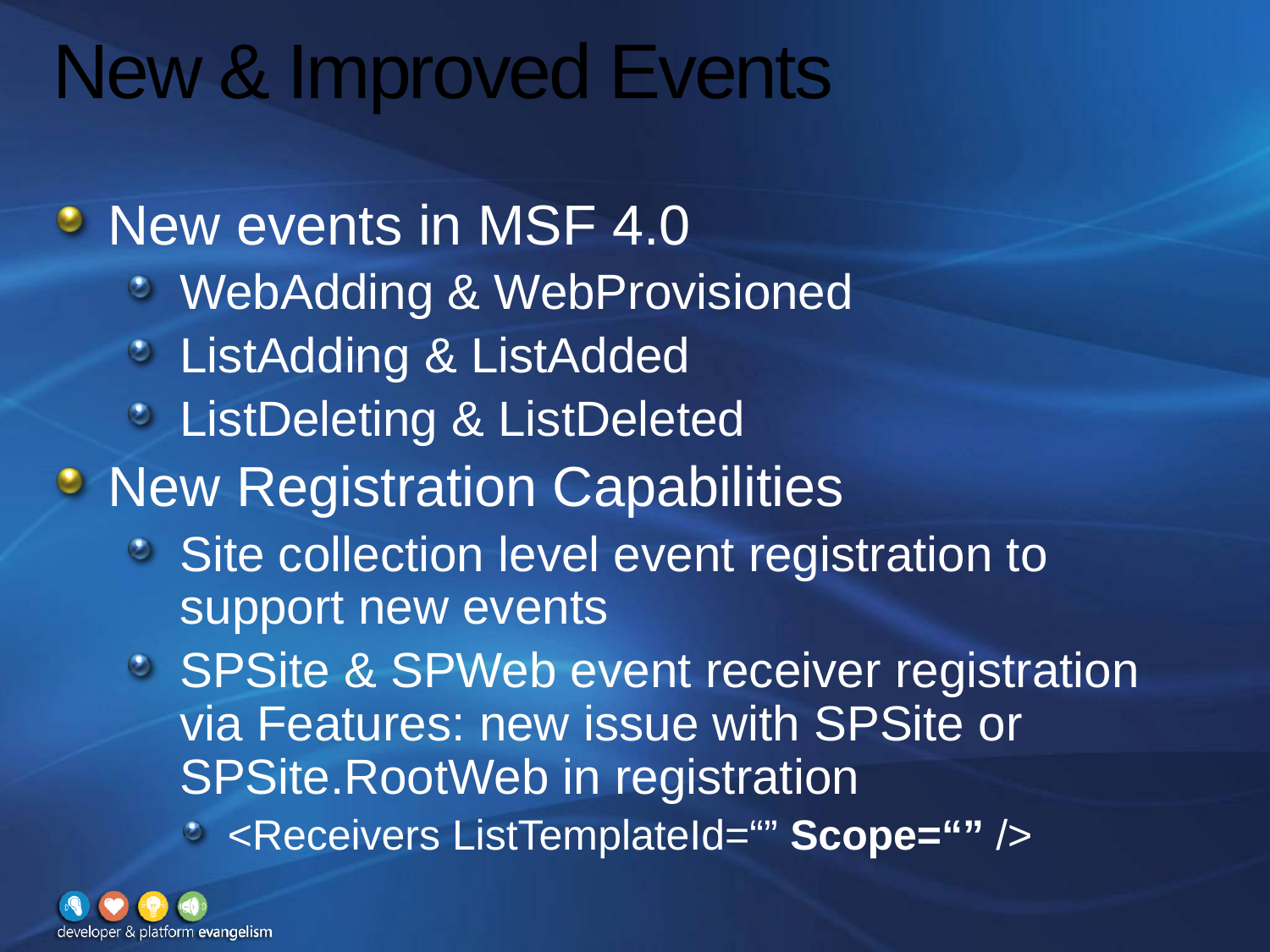

# New & Improved Events
New events in MSF 4.0
WebAdding & WebProvisioned
ListAdding & ListAdded
ListDeleting & ListDeleted
New Registration Capabilities
Site collection level event registration to support new events
SPSite & SPWeb event receiver registration via Features: new issue with SPSite or SPSite.RootWeb in registration
<Receivers ListTemplateId=“” Scope=“” />